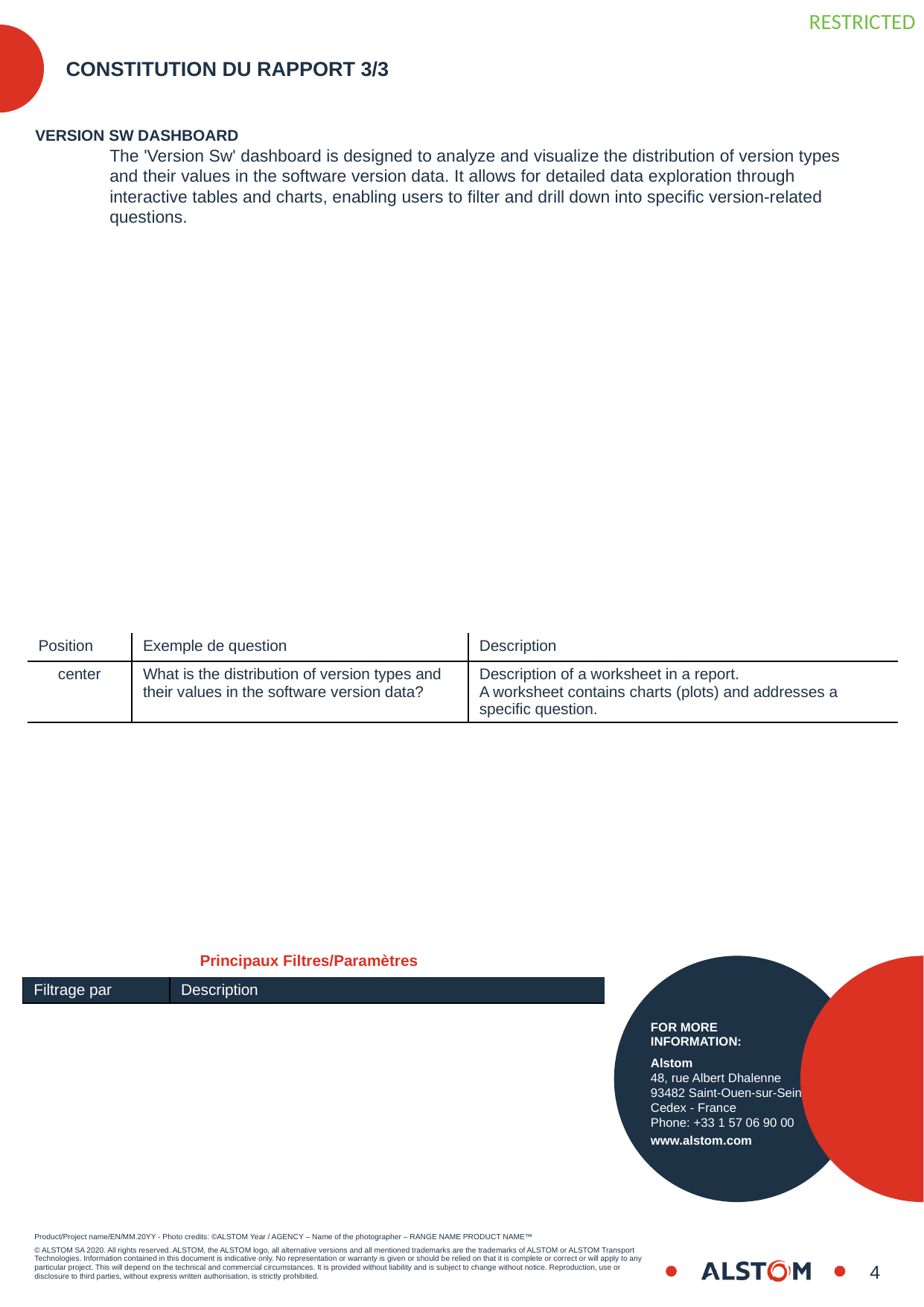

# Constitution du rapport 3/3
Version Sw Dashboard
The 'Version Sw' dashboard is designed to analyze and visualize the distribution of version types and their values in the software version data. It allows for detailed data exploration through interactive tables and charts, enabling users to filter and drill down into specific version-related questions.

| Position | Exemple de question | Description |
| --- | --- | --- |
| center | What is the distribution of version types and their values in the software version data? | Description of a worksheet in a report. A worksheet contains charts (plots) and addresses a specific question. |

Principaux Filtres/Paramètres
| Filtrage par | Description |
| --- | --- |
4
8/30/2024